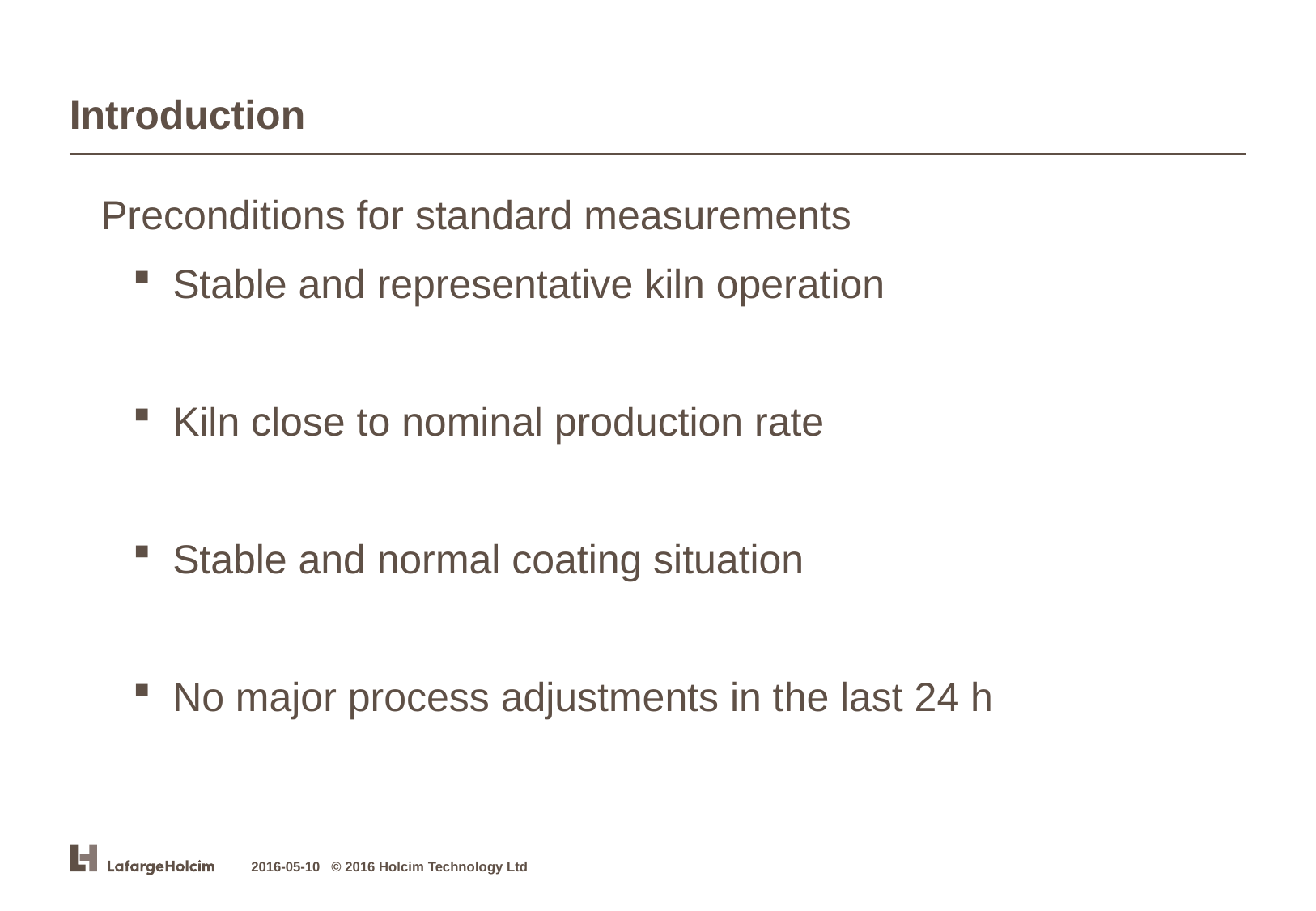

# Introduction
Preconditions for standard measurements
 Stable and representative kiln operation

 Kiln close to nominal production rate

 Stable and normal coating situation

 No major process adjustments in the last 24 h
2016-05-10   © 2016 Holcim Technology Ltd